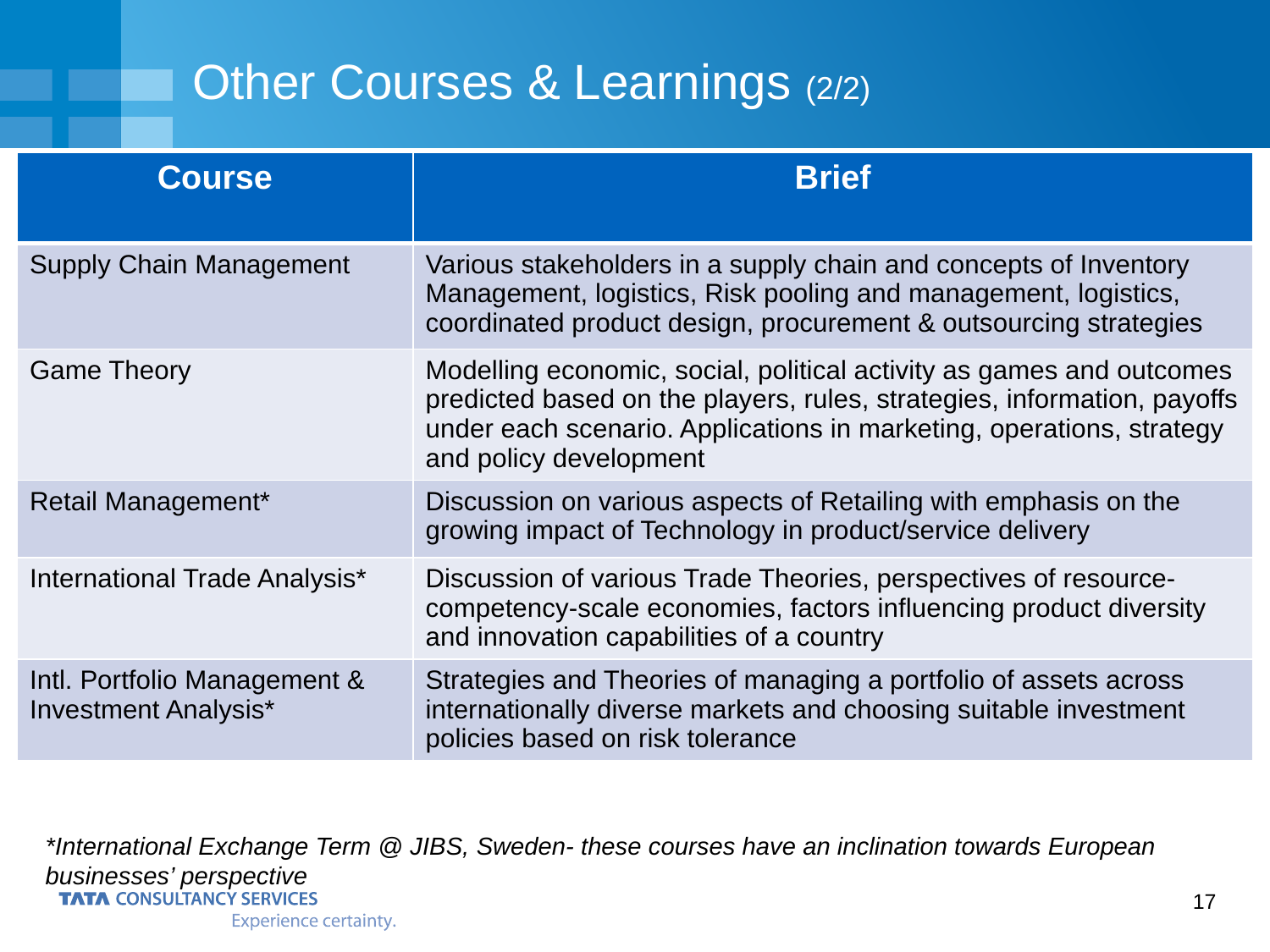

# Other Courses & Learnings (2/2)
| Course | Brief |
| --- | --- |
| Supply Chain Management | Various stakeholders in a supply chain and concepts of Inventory Management, logistics, Risk pooling and management, logistics, coordinated product design, procurement & outsourcing strategies |
| Game Theory | Modelling economic, social, political activity as games and outcomes predicted based on the players, rules, strategies, information, payoffs under each scenario. Applications in marketing, operations, strategy and policy development |
| Retail Management\* | Discussion on various aspects of Retailing with emphasis on the growing impact of Technology in product/service delivery |
| International Trade Analysis\* | Discussion of various Trade Theories, perspectives of resource-competency-scale economies, factors influencing product diversity and innovation capabilities of a country |
| Intl. Portfolio Management & Investment Analysis\* | Strategies and Theories of managing a portfolio of assets across internationally diverse markets and choosing suitable investment policies based on risk tolerance |
*International Exchange Term @ JIBS, Sweden- these courses have an inclination towards European businesses’ perspective